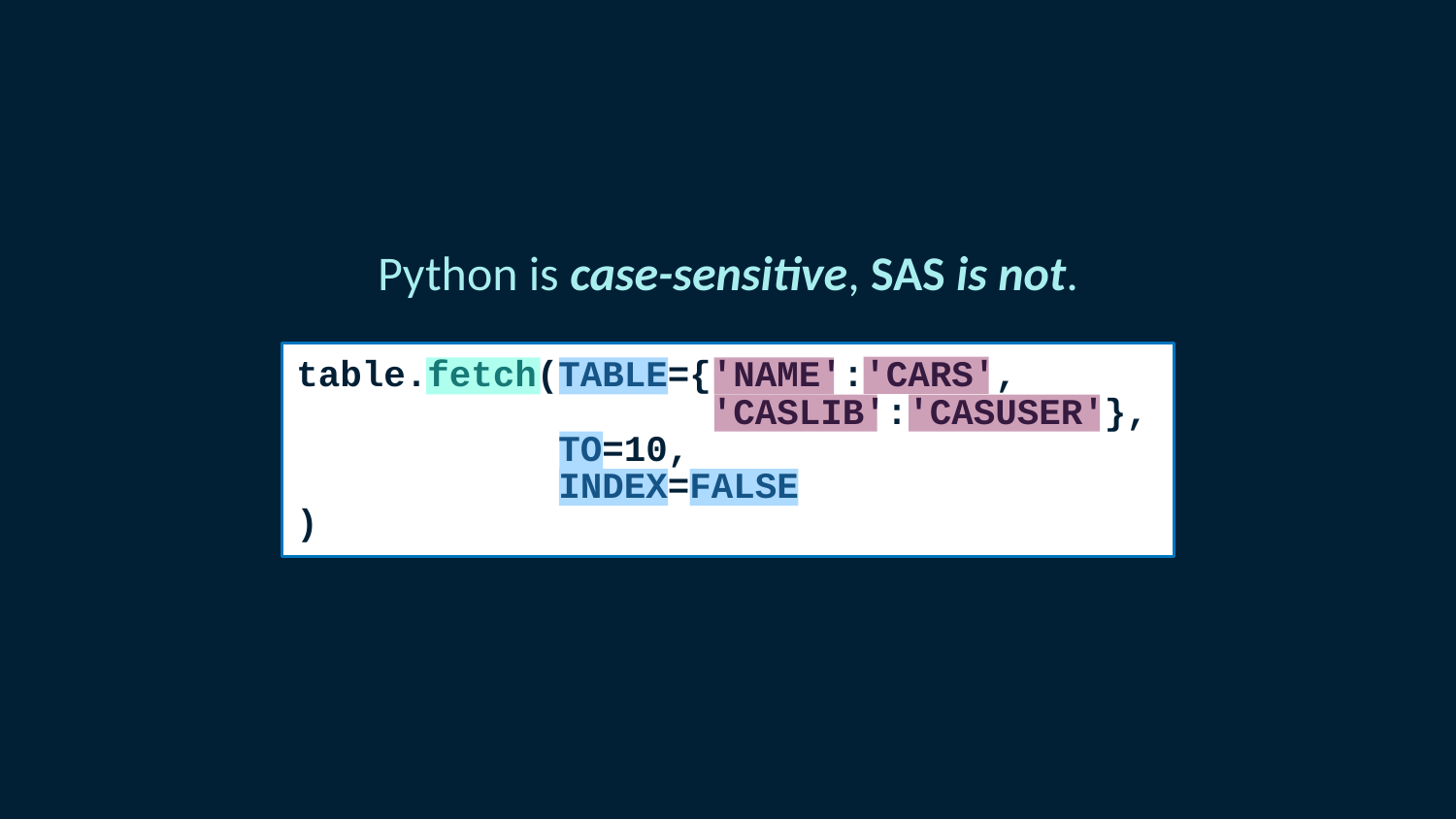

Python is case-sensitive, SAS is not.
table.fetch(TABLE={'NAME':'CARS',
                   'CASLIB':'CASUSER'},
            TO=10,
            INDEX=FALSE
)